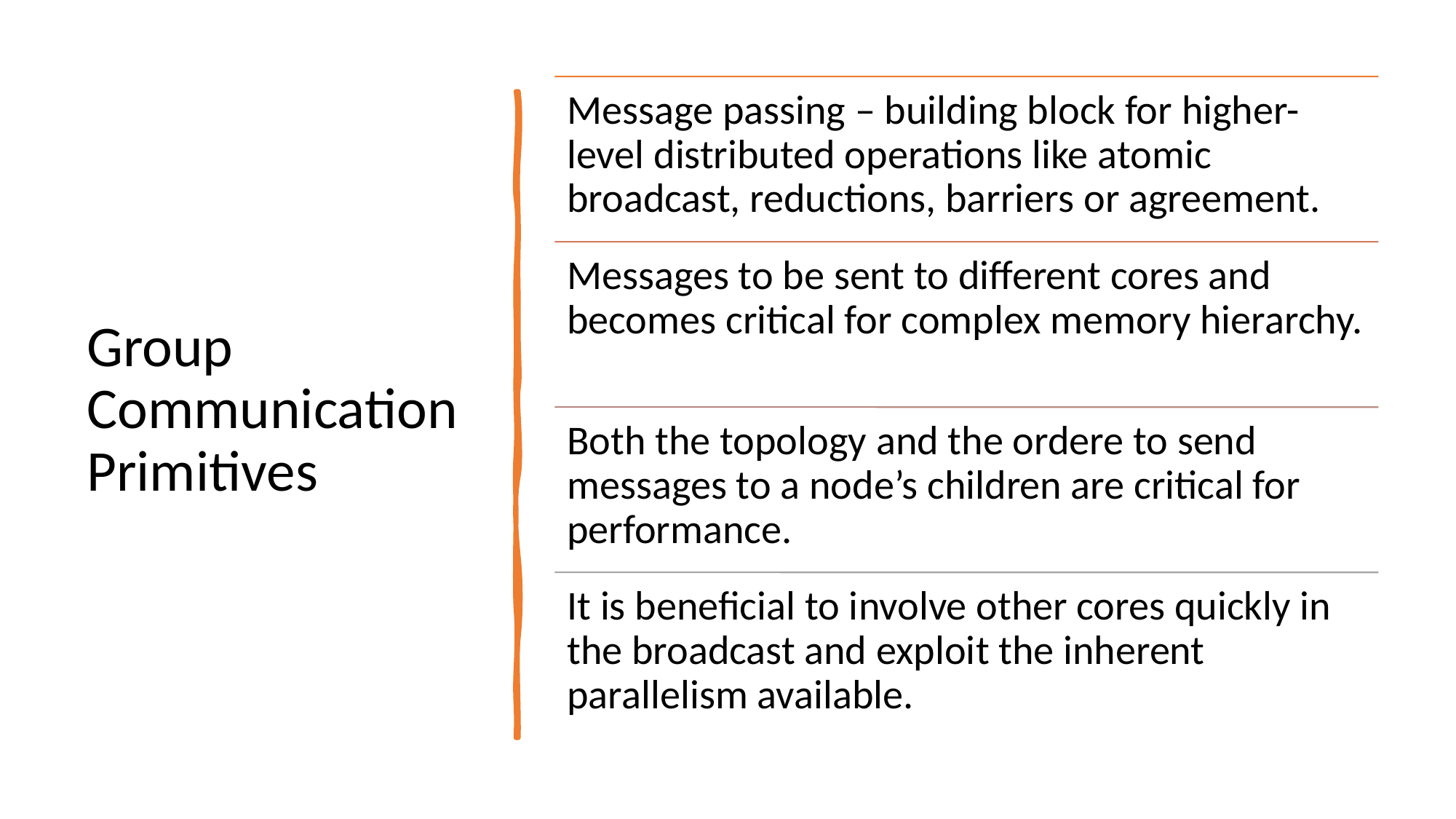

Message passing – building block for higher-level distributed operations like atomic broadcast, reductions, barriers or agreement.
Messages to be sent to different cores and becomes critical for complex memory hierarchy.
Both the topology and the ordere to send messages to a node’s children are critical for performance.
It is beneficial to involve other cores quickly in the broadcast and exploit the inherent parallelism available.
# Group Communication Primitives